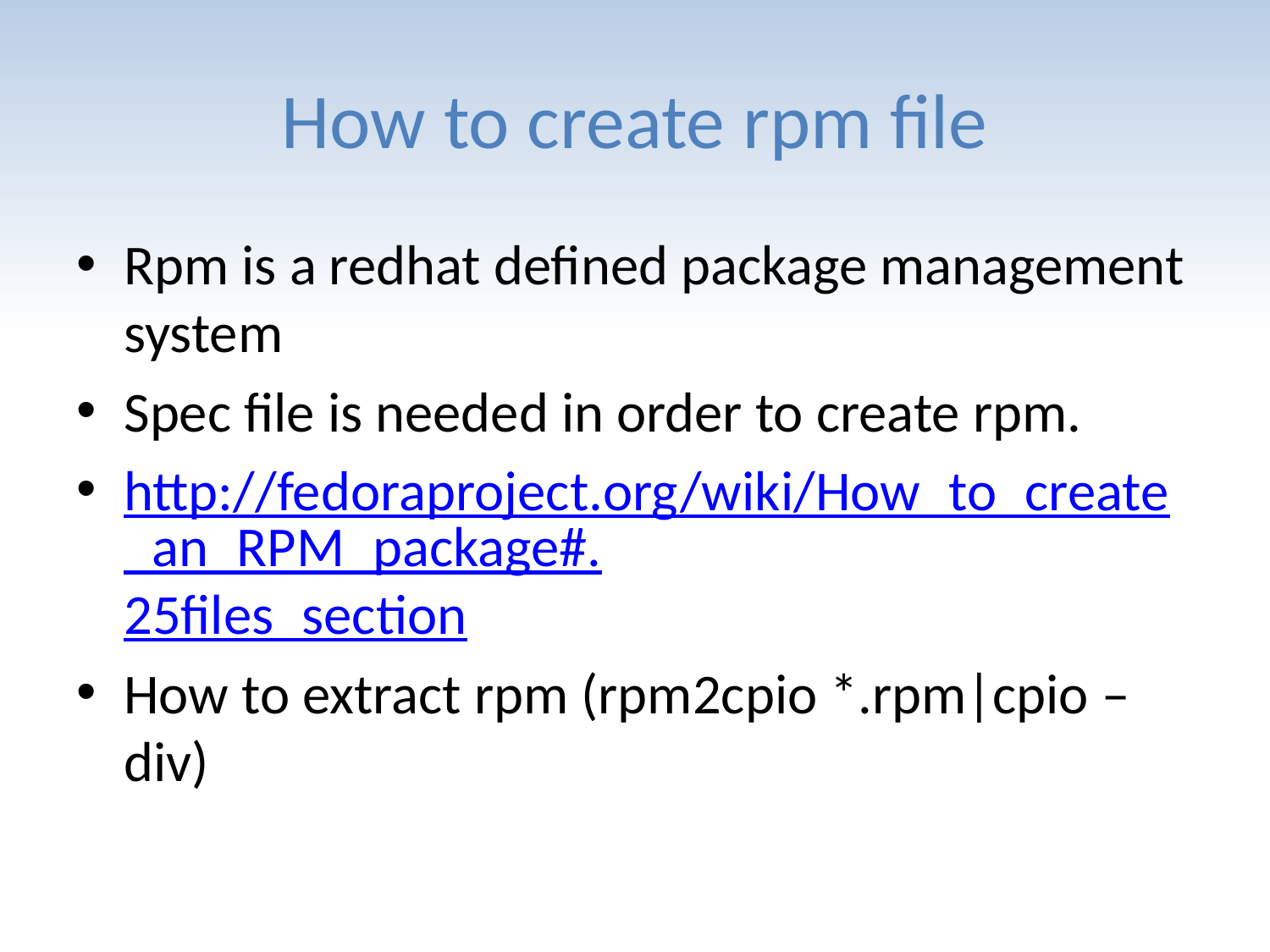

# How to create rpm file
Rpm is a redhat defined package management system
Spec file is needed in order to create rpm.
http://fedoraproject.org/wiki/How_to_create_an_RPM_package#.25files_section
How to extract rpm (rpm2cpio *.rpm|cpio –div)